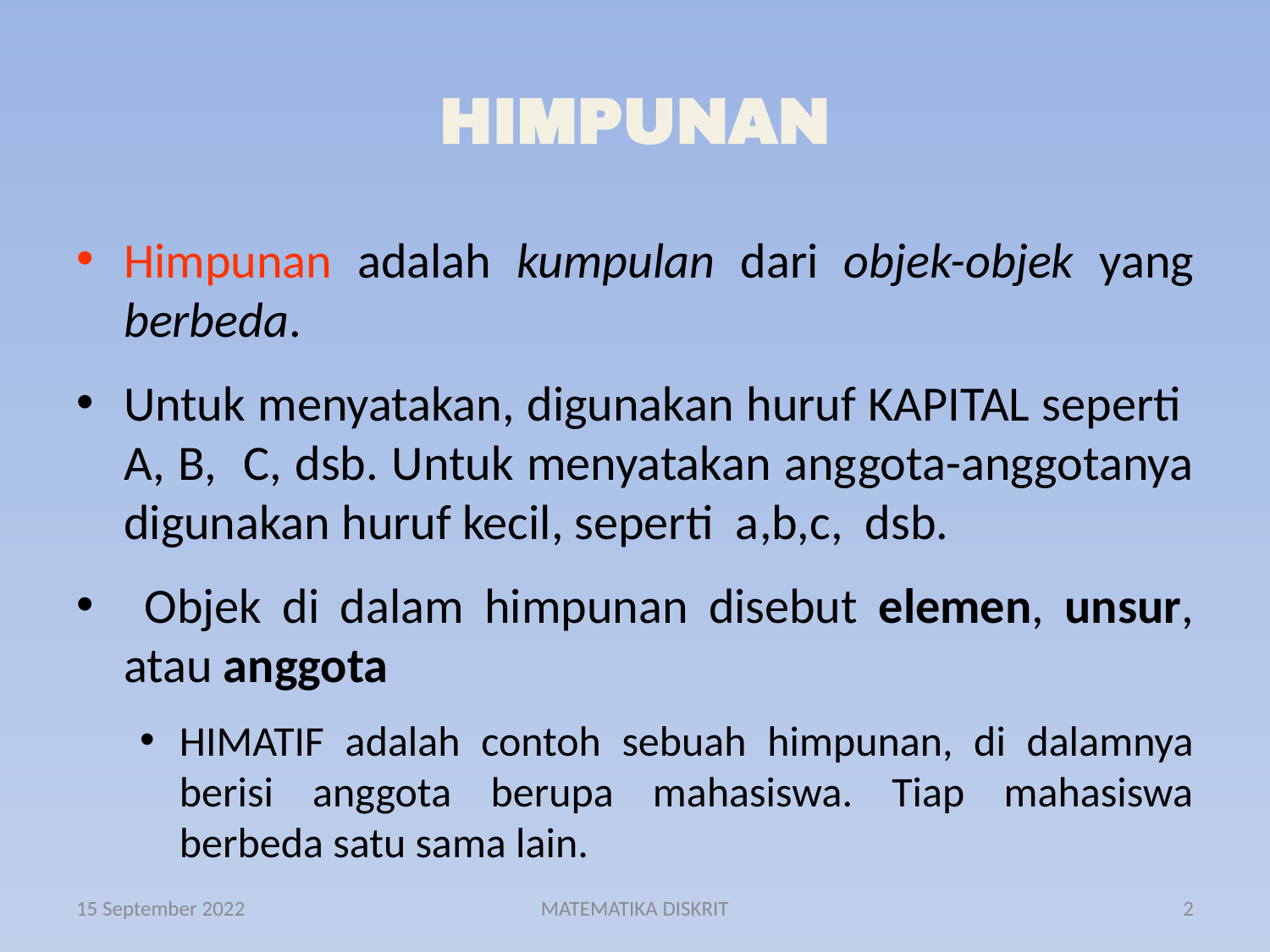

# HIMPUNAN
Himpunan adalah kumpulan dari objek-objek yang berbeda.
Untuk menyatakan, digunakan huruf KAPITAL seperti  A, B,  C, dsb. Untuk menyatakan anggota-anggotanya digunakan huruf kecil, seperti  a,b,c,  dsb.
 Objek di dalam himpunan disebut elemen, unsur, atau anggota
HIMATIF adalah contoh sebuah himpunan, di dalamnya berisi anggota berupa mahasiswa. Tiap mahasiswa berbeda satu sama lain.

15 September 2022
MATEMATIKA DISKRIT
2